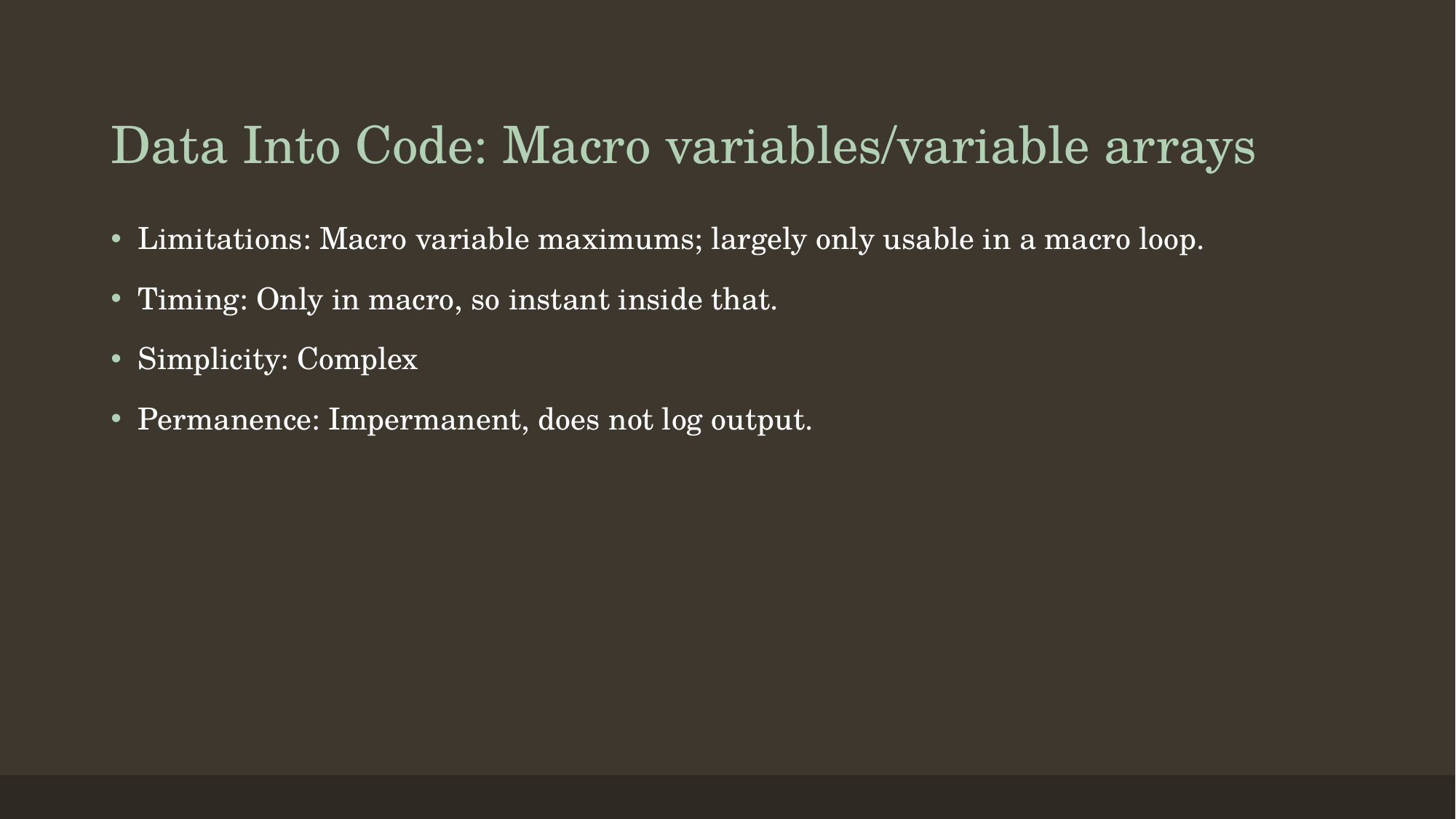

# Data Into Code: Macro variables/variable arrays
Limitations: Macro variable maximums; largely only usable in a macro loop.
Timing: Only in macro, so instant inside that.
Simplicity: Complex
Permanence: Impermanent, does not log output.